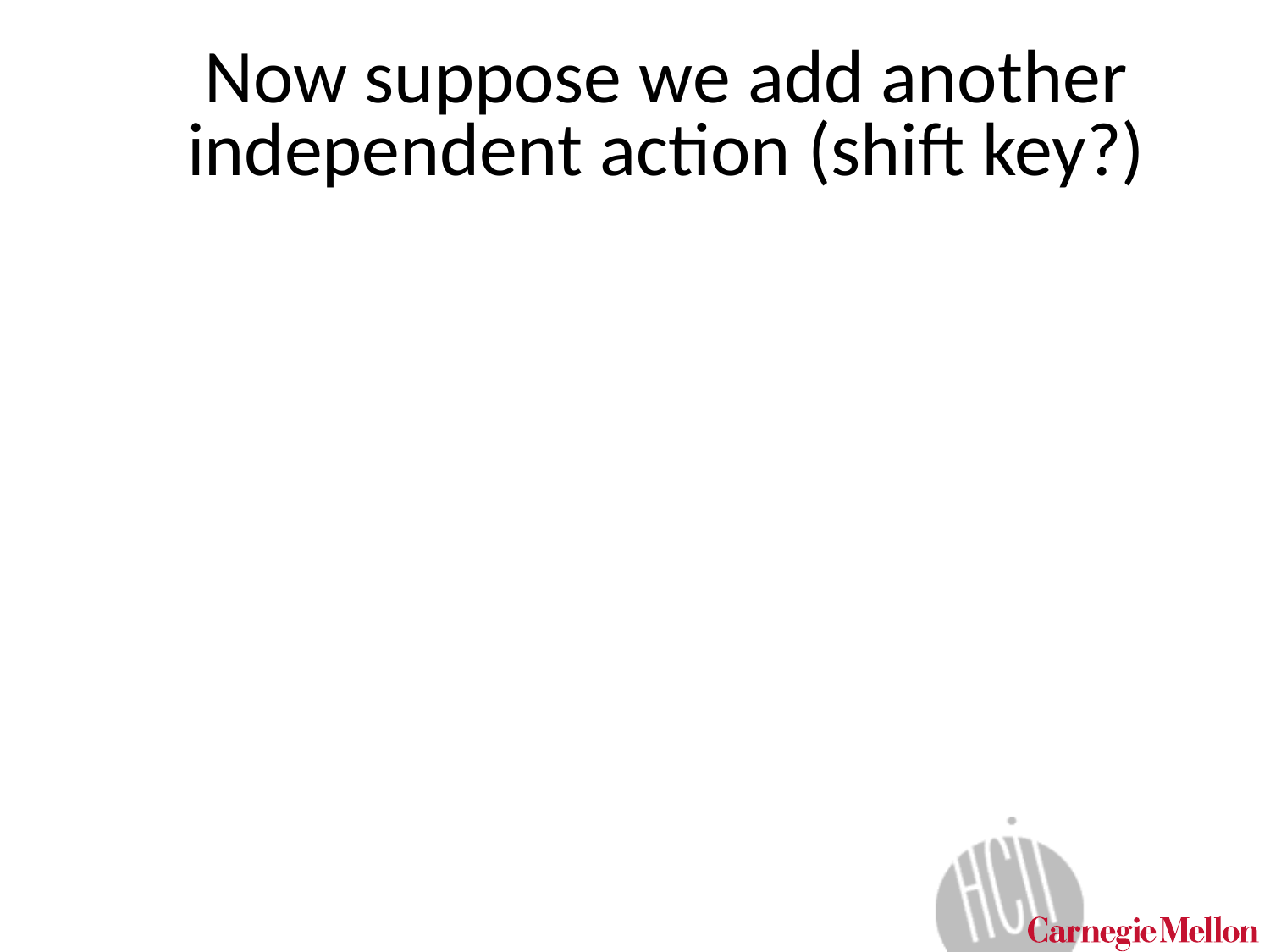

# Now suppose we add another independent action (shift key?)